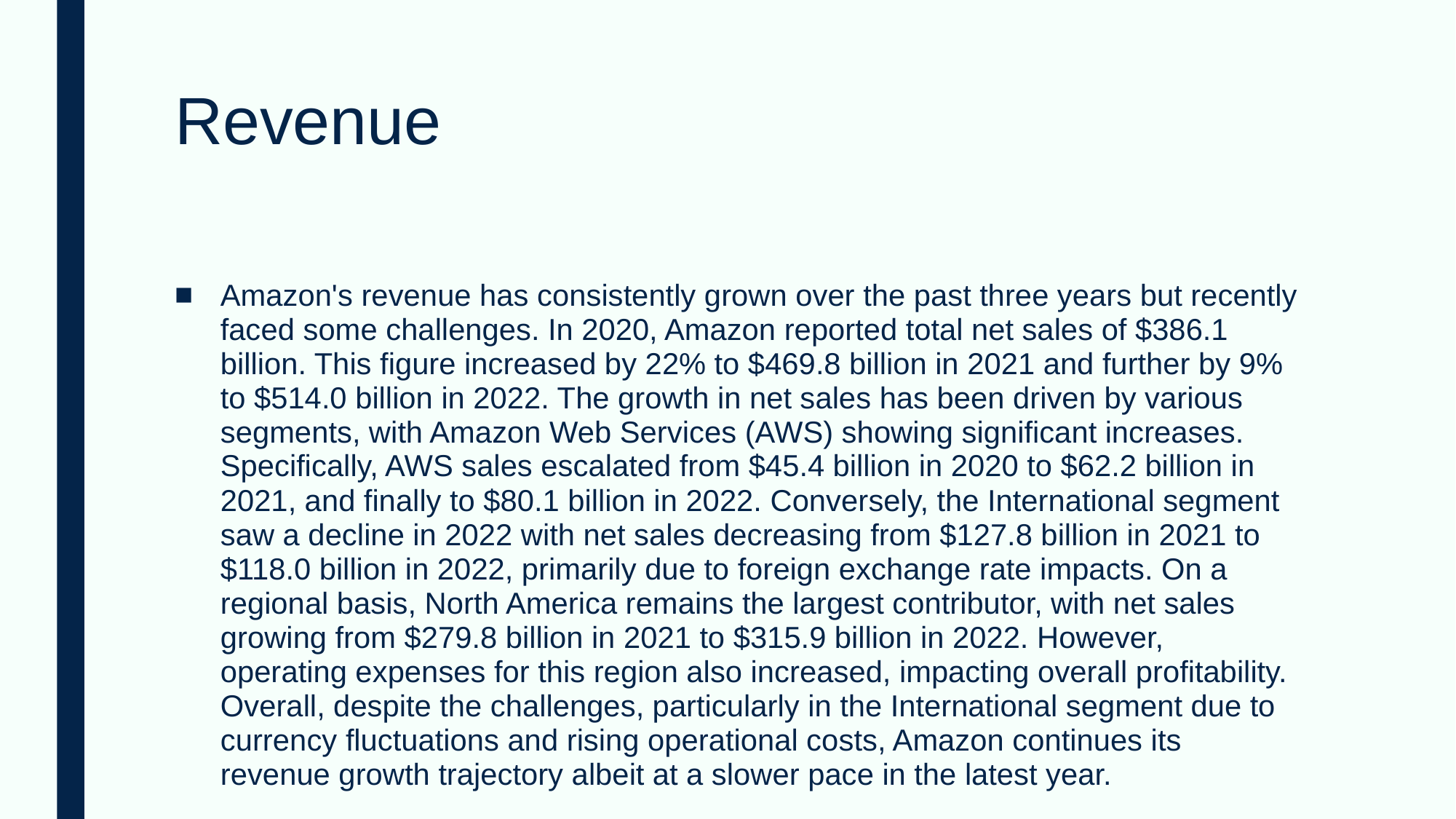

# Revenue
Amazon's revenue has consistently grown over the past three years but recently faced some challenges. In 2020, Amazon reported total net sales of $386.1 billion. This figure increased by 22% to $469.8 billion in 2021 and further by 9% to $514.0 billion in 2022. The growth in net sales has been driven by various segments, with Amazon Web Services (AWS) showing significant increases. Specifically, AWS sales escalated from $45.4 billion in 2020 to $62.2 billion in 2021, and finally to $80.1 billion in 2022. Conversely, the International segment saw a decline in 2022 with net sales decreasing from $127.8 billion in 2021 to $118.0 billion in 2022, primarily due to foreign exchange rate impacts. On a regional basis, North America remains the largest contributor, with net sales growing from $279.8 billion in 2021 to $315.9 billion in 2022. However, operating expenses for this region also increased, impacting overall profitability. Overall, despite the challenges, particularly in the International segment due to currency fluctuations and rising operational costs, Amazon continues its revenue growth trajectory albeit at a slower pace in the latest year.